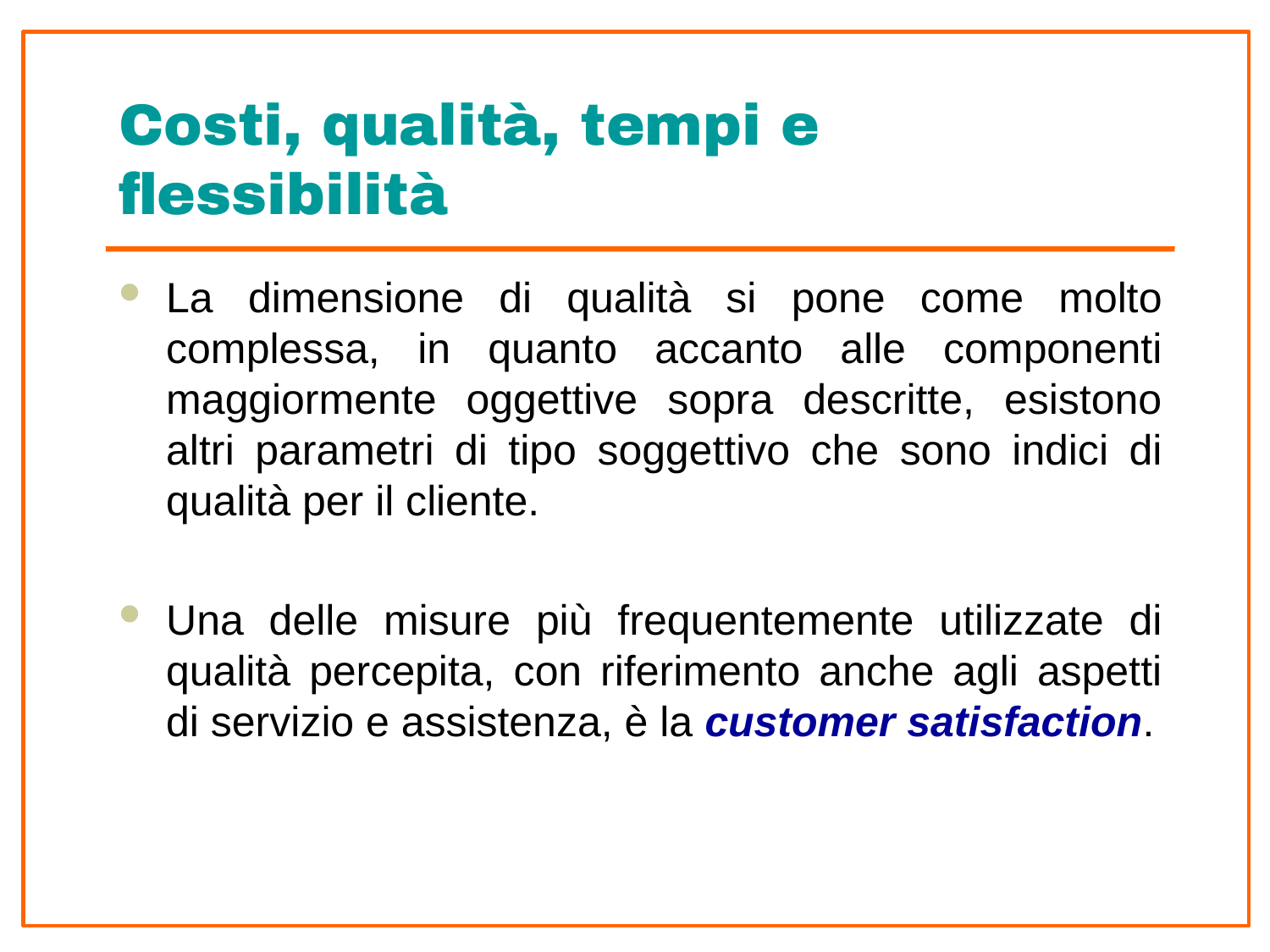

# Costi, qualità, tempi e flessibilità
La dimensione di qualità si pone come molto complessa, in quanto accanto alle componenti maggiormente oggettive sopra descritte, esistono altri parametri di tipo soggettivo che sono indici di qualità per il cliente.

Una delle misure più frequentemente utilizzate di qualità percepita, con riferimento anche agli aspetti di servizio e assistenza, è la customer satisfaction.